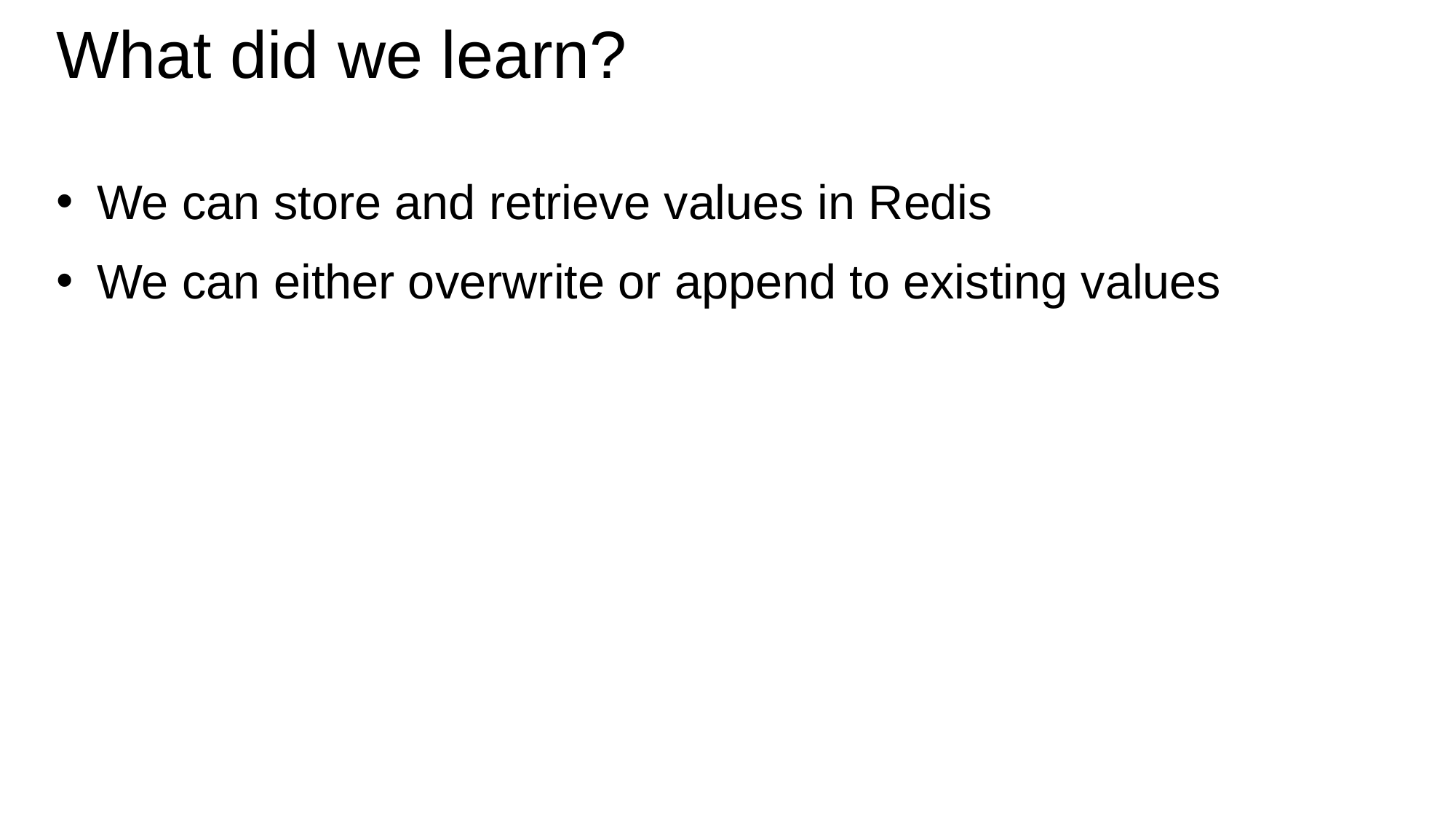

# What did we learn?
We can store and retrieve values in Redis
We can either overwrite or append to existing values